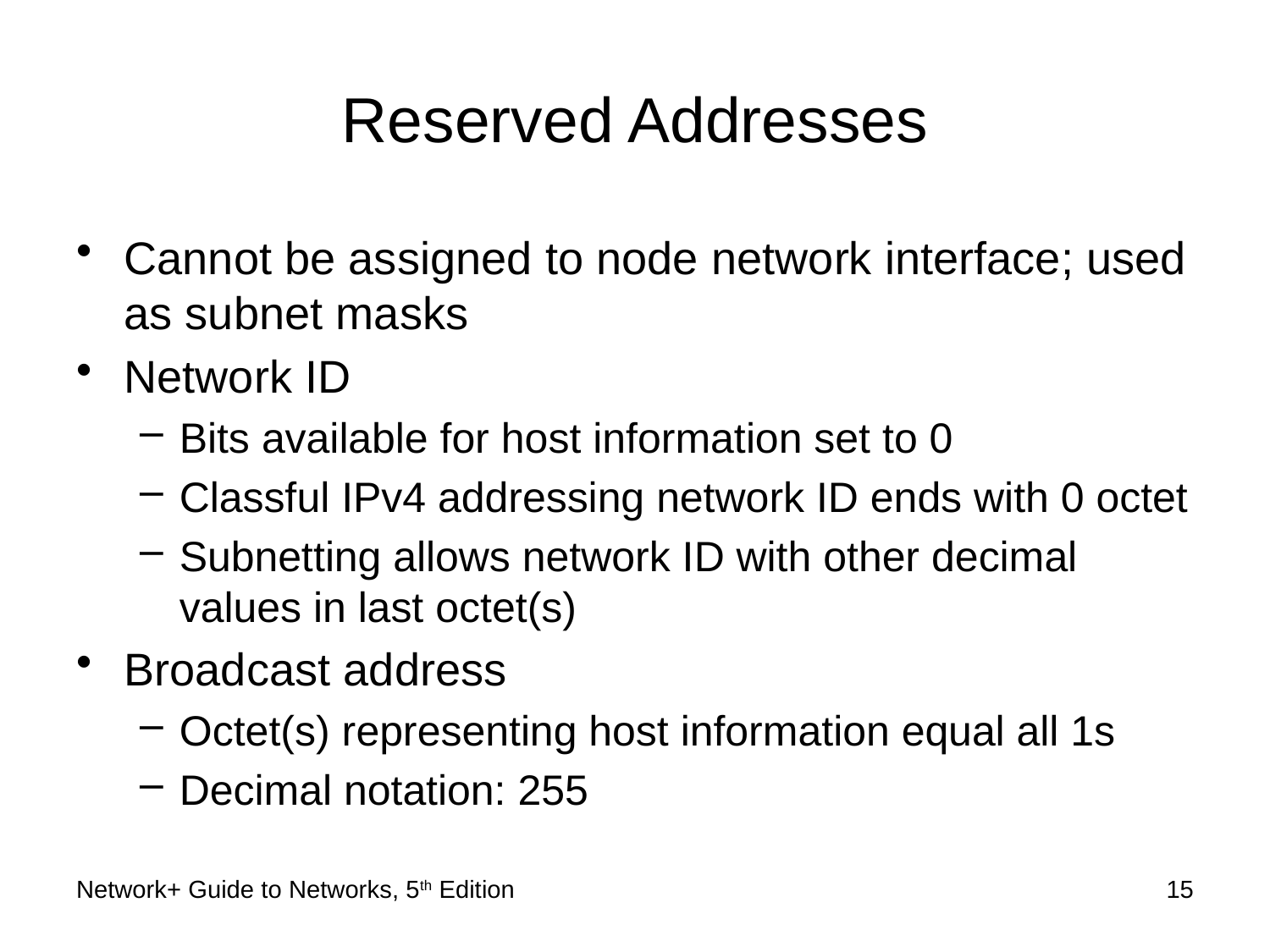

# Reserved Addresses
Cannot be assigned to node network interface; used as subnet masks
Network ID
Bits available for host information set to 0
Classful IPv4 addressing network ID ends with 0 octet
Subnetting allows network ID with other decimal values in last octet(s)
Broadcast address
Octet(s) representing host information equal all 1s
Decimal notation: 255
Network+ Guide to Networks, 5th Edition
15